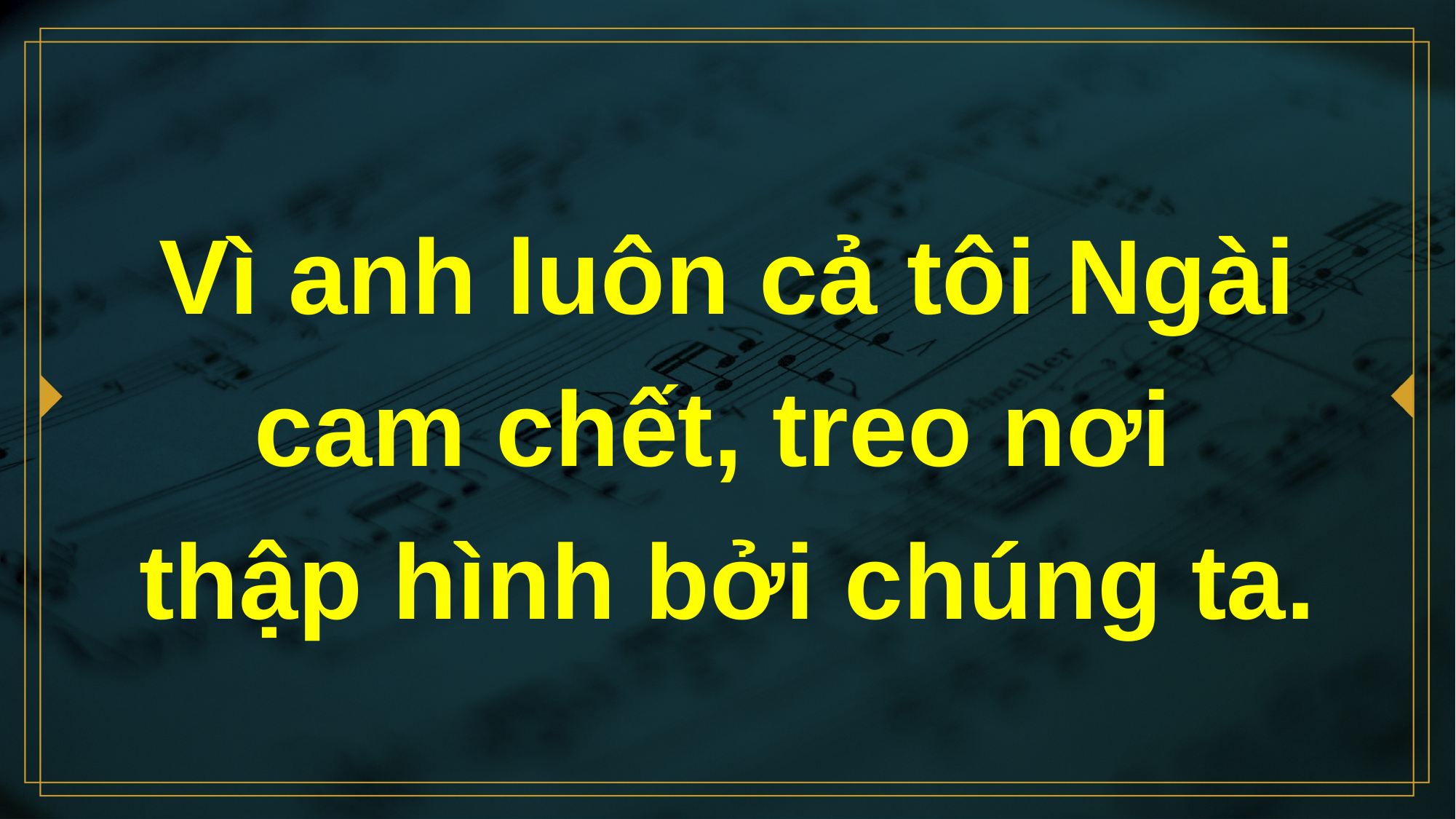

# Vì anh luôn cả tôi Ngài cam chết, treo nơi thập hình bởi chúng ta.